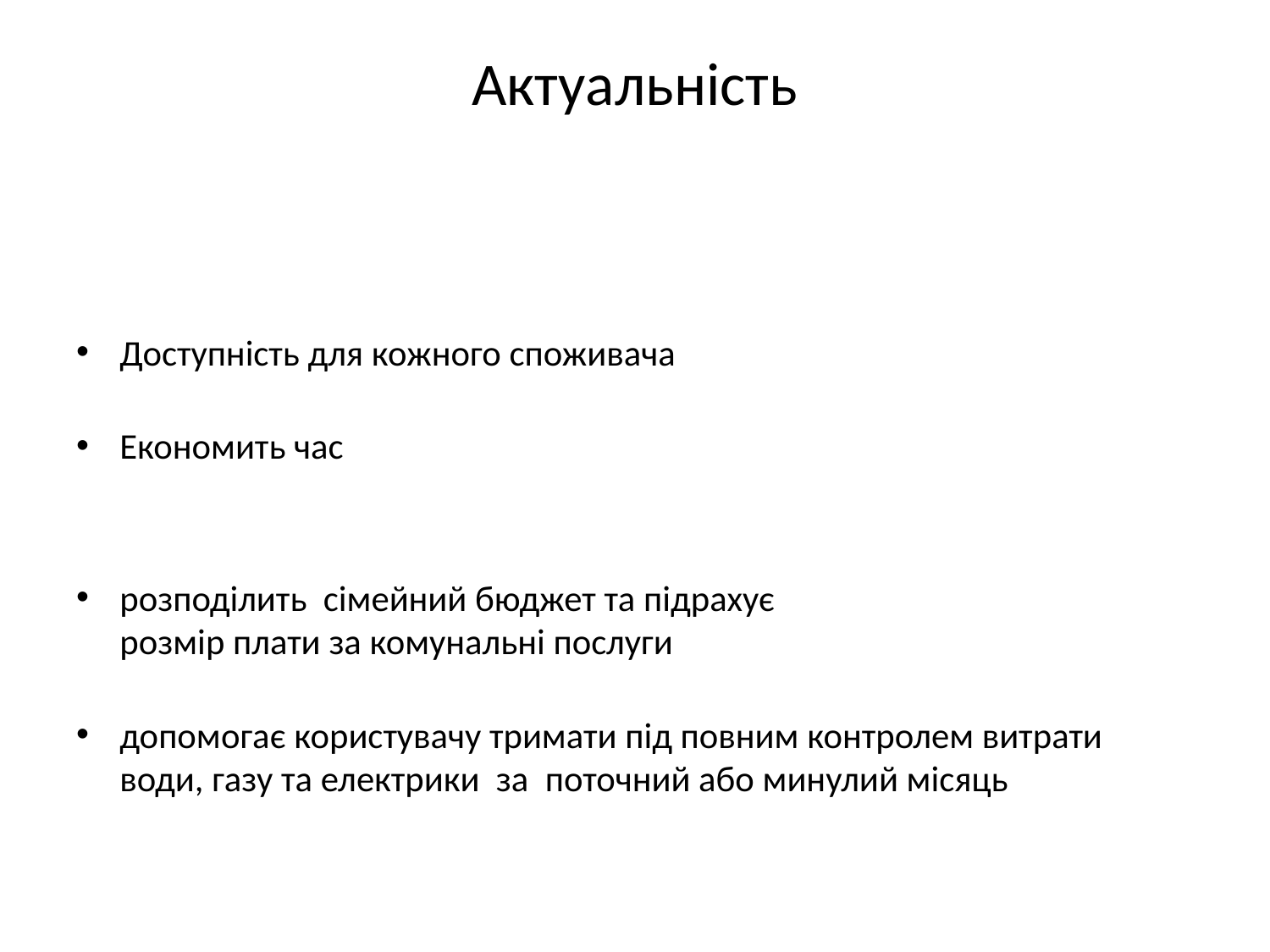

# Актуальність

Доступність для кожного споживача
Економить час

розподілить  сімейний бюджет та підрахує
розмір плати за комунальні послуги
допомогає користувачу тримати під повним контролем витрати води, газу та електрики  за  поточний або минулий місяць